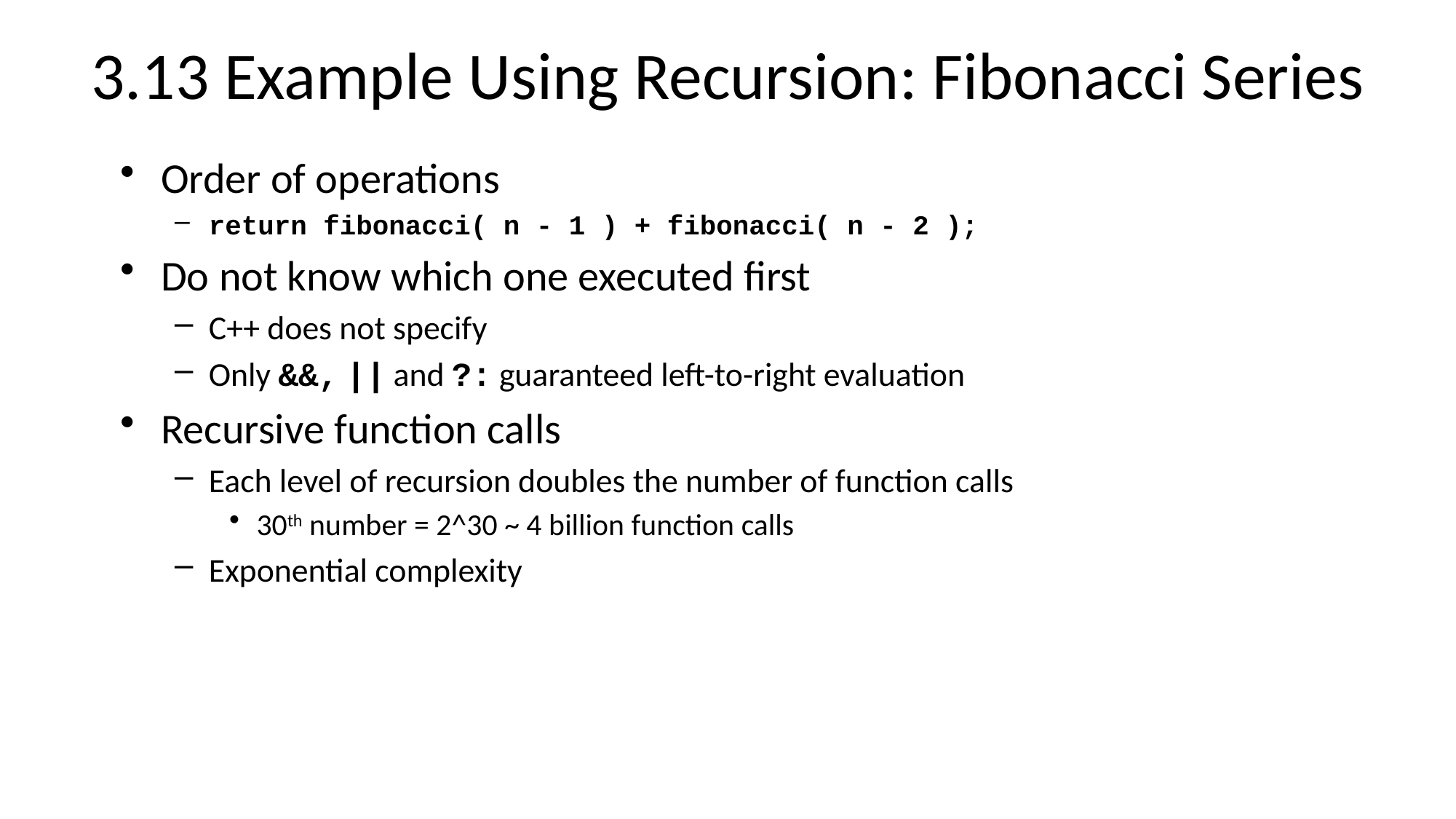

# 3.13 Example Using Recursion: Fibonacci Series
Order of operations
return fibonacci( n - 1 ) + fibonacci( n - 2 );
Do not know which one executed first
C++ does not specify
Only &&, || and ?: guaranteed left-to-right evaluation
Recursive function calls
Each level of recursion doubles the number of function calls
30th number = 2^30 ~ 4 billion function calls
Exponential complexity